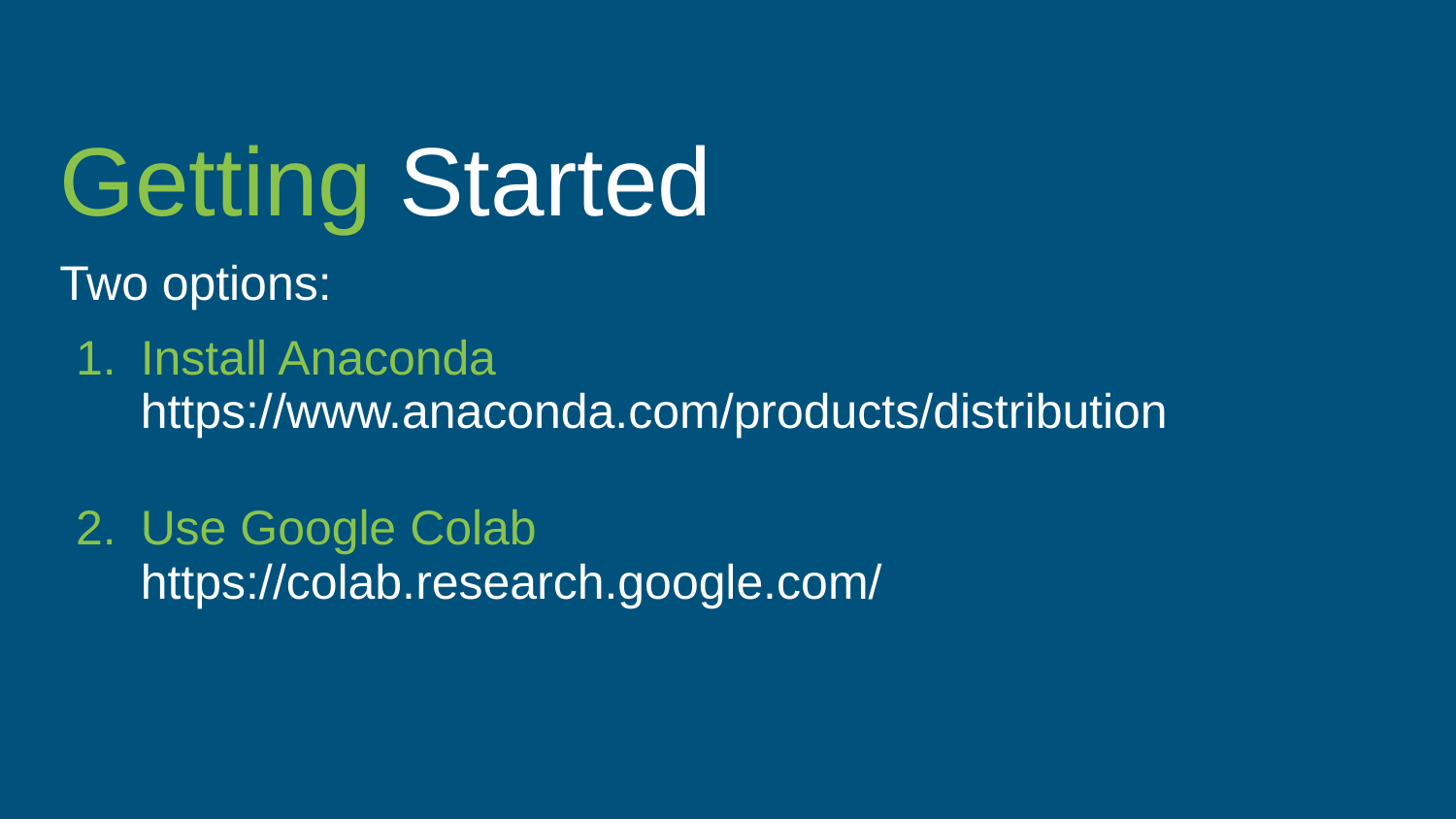

# Getting Started
Two options:
Install Anaconda https://www.anaconda.com/products/distribution

Use Google Colab
https://colab.research.google.com/